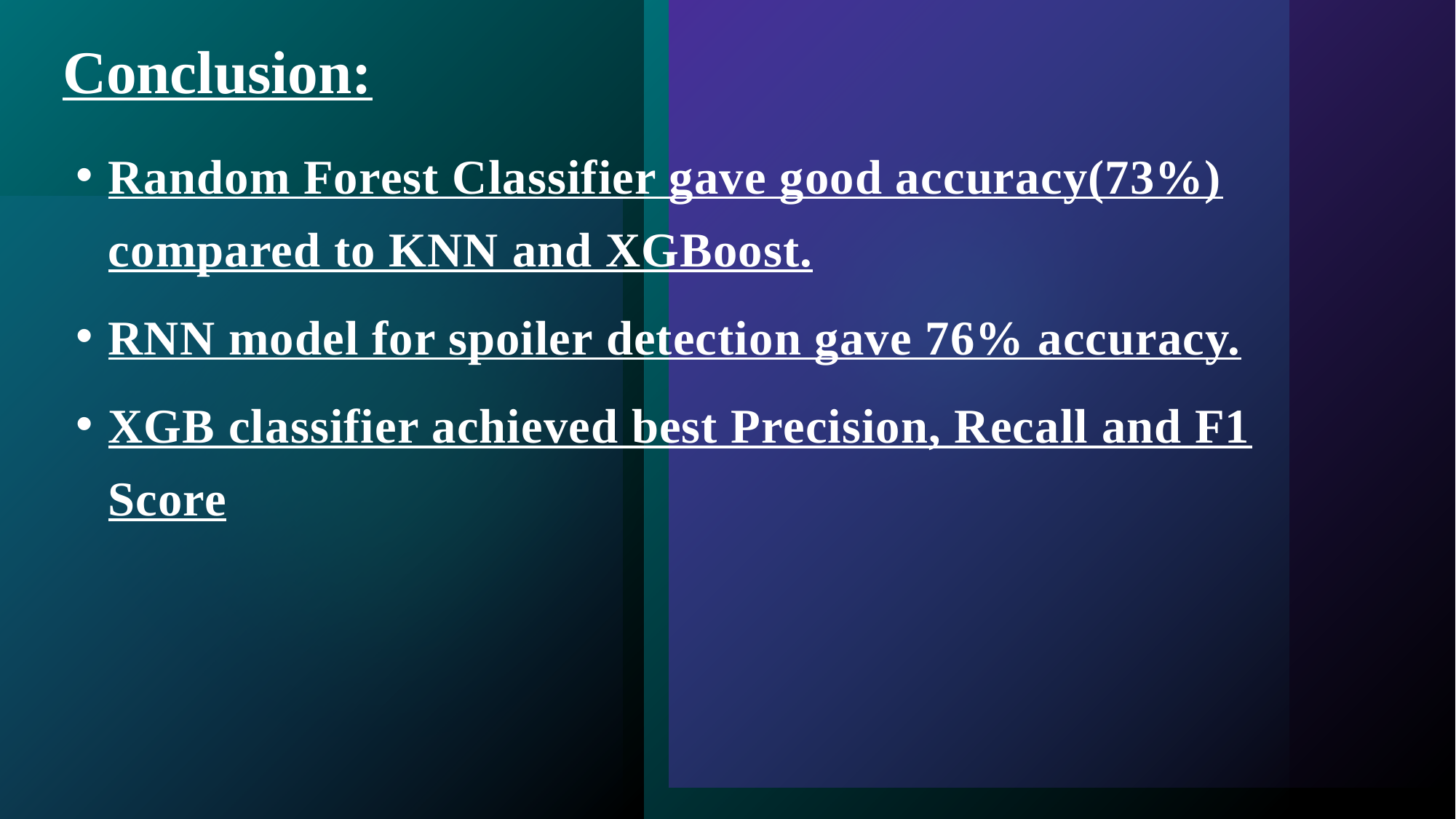

# Conclusion:
Random Forest Classifier gave good accuracy(73%) compared to KNN and XGBoost.
RNN model for spoiler detection gave 76% accuracy.
XGB classifier achieved best Precision, Recall and F1 Score